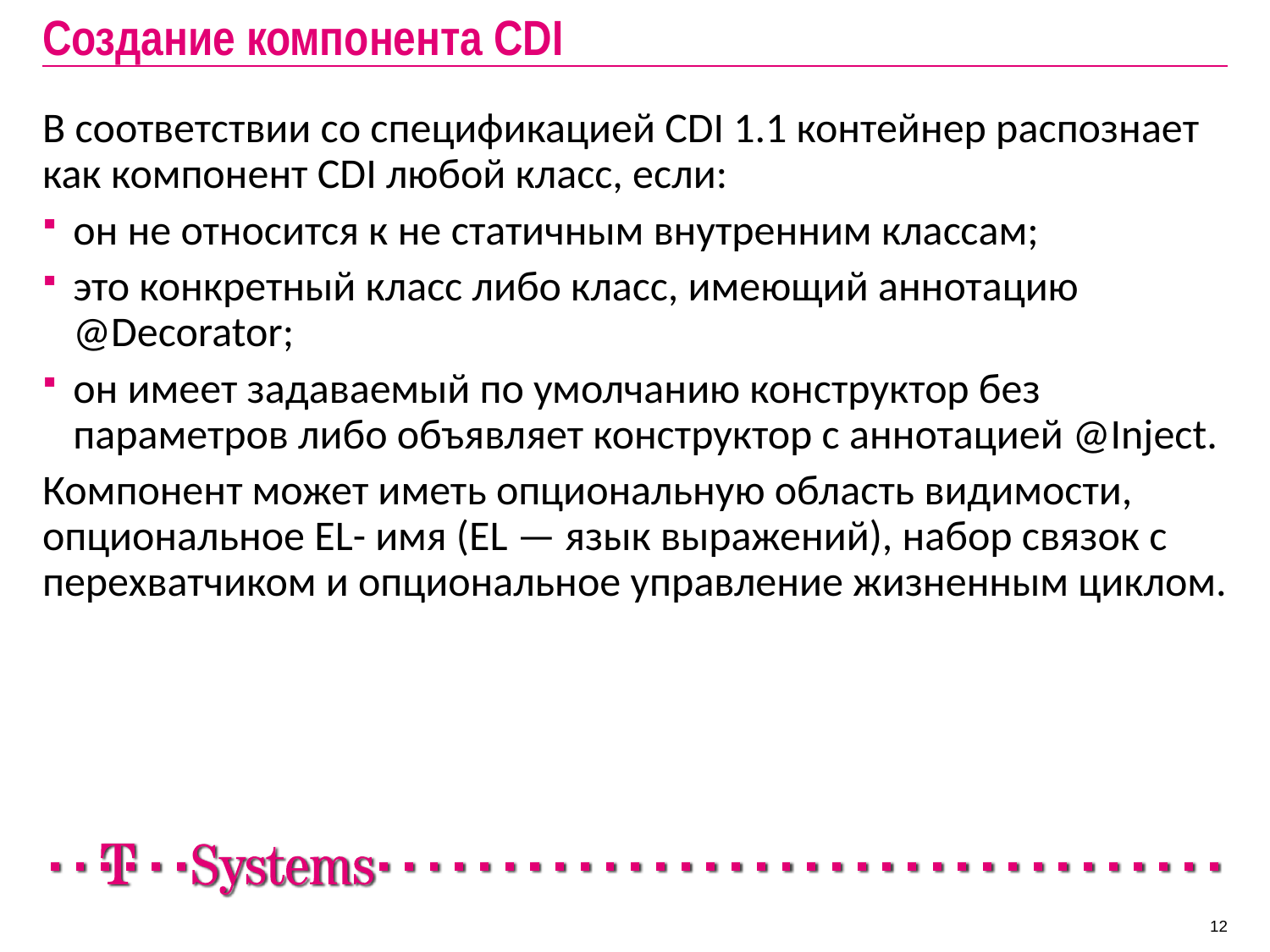

# Создание компонента CDI
В соответствии со спецификацией CDI 1.1 контейнер распознает как компонент CDI любой класс, если:
он не относится к не статичным внутренним классам;
это конкретный класс либо класс, имеющий аннотацию @Decorator;
он имеет задаваемый по умолчанию конструктор без параметров либо объявляет конструктор с аннотацией @Inject.
Компонент может иметь опциональную область видимости, опциональное EL- имя (EL — язык выражений), набор связок с перехватчиком и опциональное управление жизненным циклом.
12